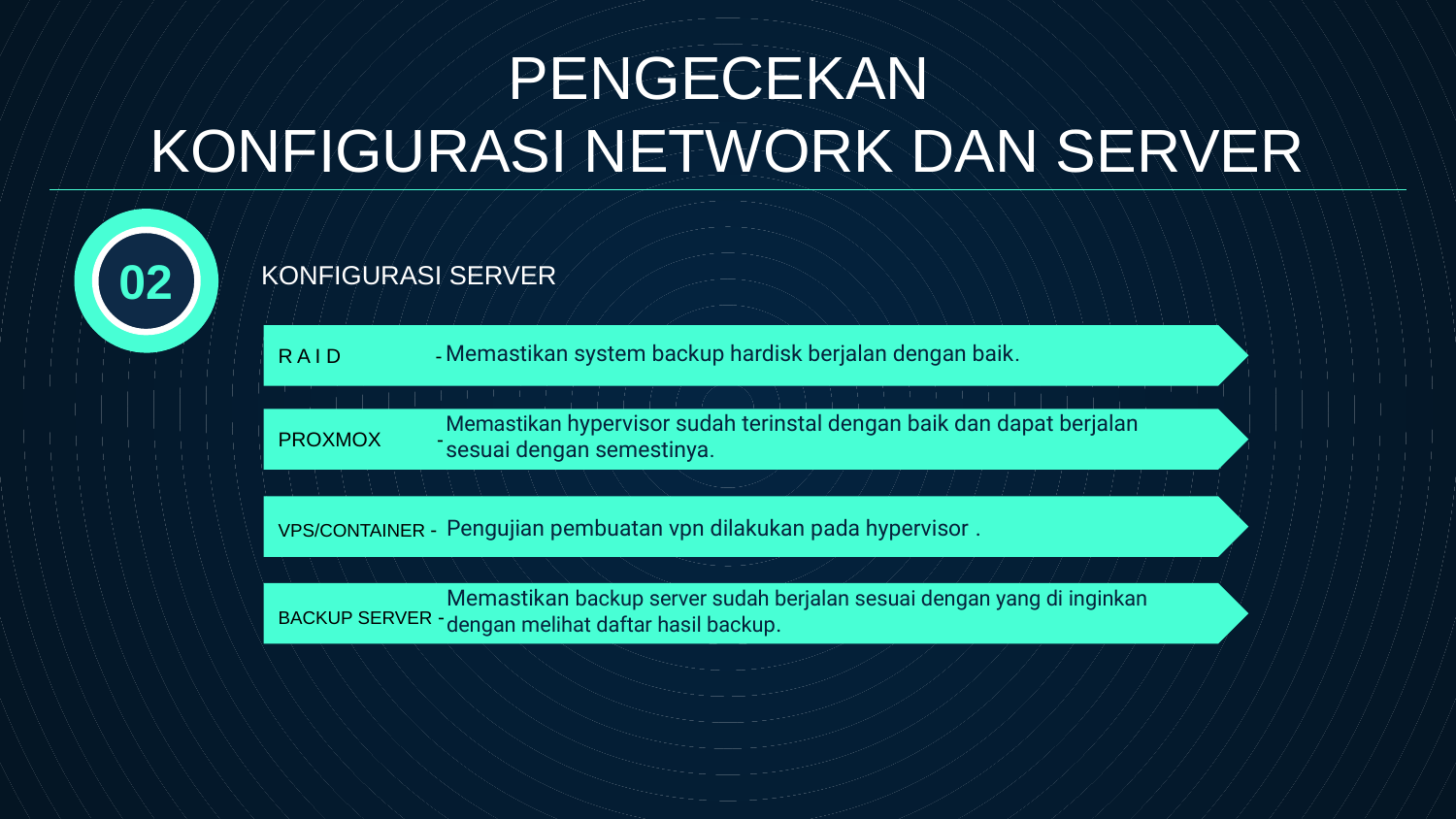

PENGECEKAN
KONFIGURASI NETWORK DAN SERVER

02

KONFIGURASI SERVER

Memastikan system backup hardisk berjalan dengan baik.
# R A I D                 -
PROXMOX          -

Memastikan hypervisor sudah terinstal dengan baik dan dapat berjalan sesuai dengan semestinya.
Pengujian pembuatan vpn dilakukan pada hypervisor .
VPS/CONTAINER -

BACKUP SERVER -

Memastikan backup server sudah berjalan sesuai dengan yang di inginkan dengan melihat daftar hasil backup.